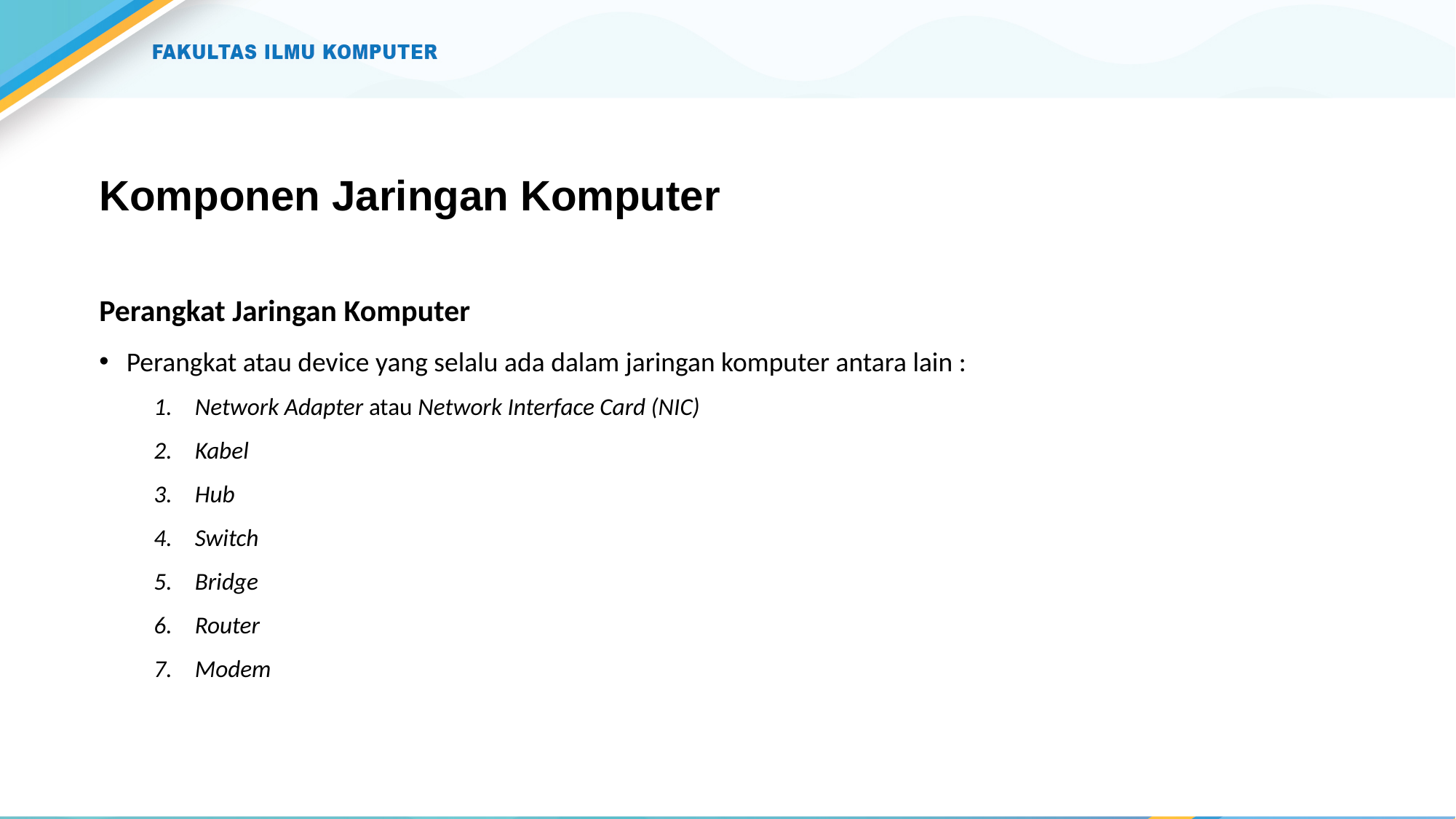

# Komponen Jaringan Komputer
Perangkat Jaringan Komputer
Perangkat atau device yang selalu ada dalam jaringan komputer antara lain :
Network Adapter atau Network Interface Card (NIC)
Kabel
Hub
Switch
Bridge
Router
Modem